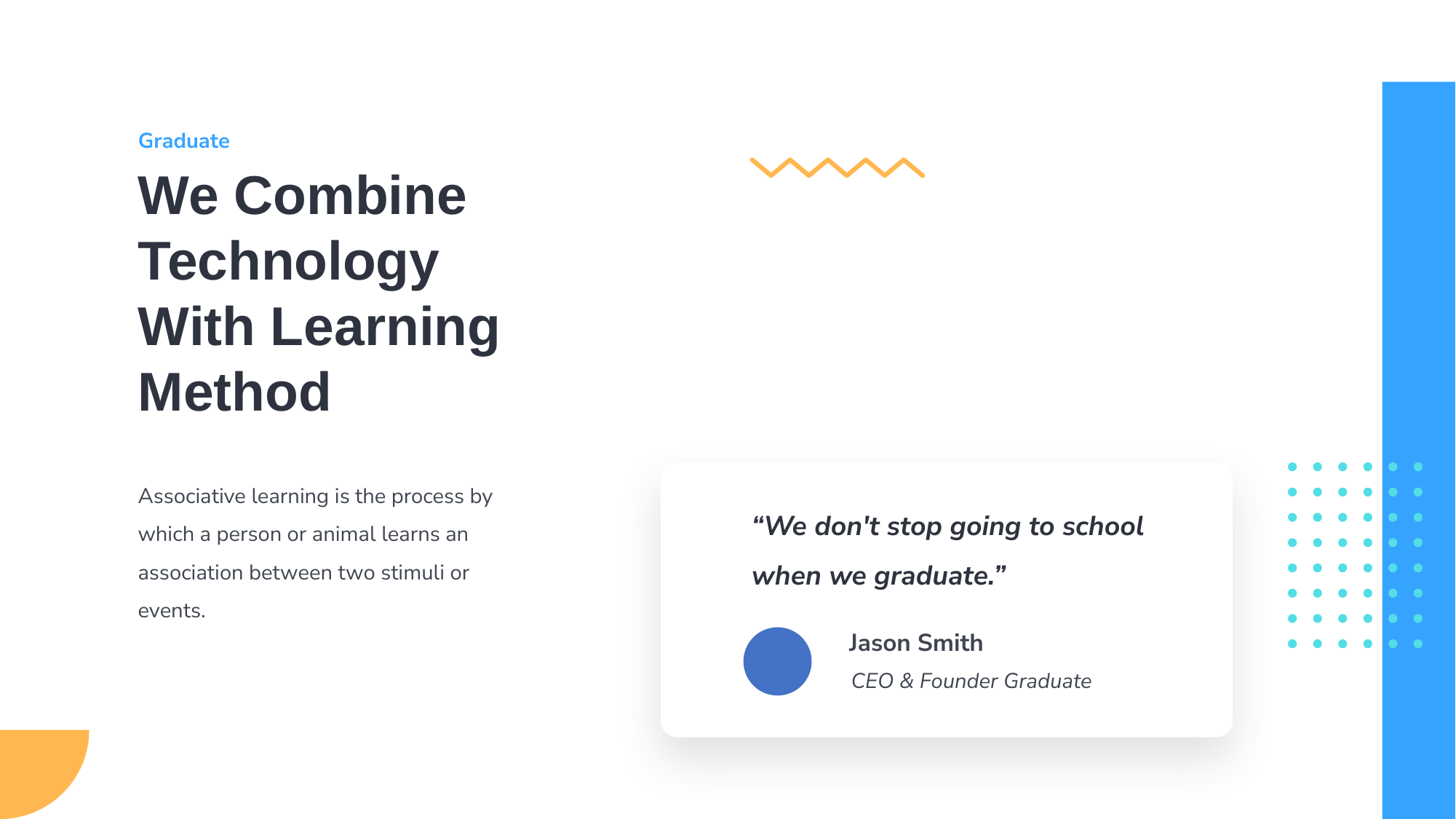

Graduate
We Combine Technology
With Learning Method

Associative learning is the process by which a person or animal learns an association between two stimuli or events.
“We don't stop going to school when we graduate.”
Jason Smith

CEO & Founder Graduate